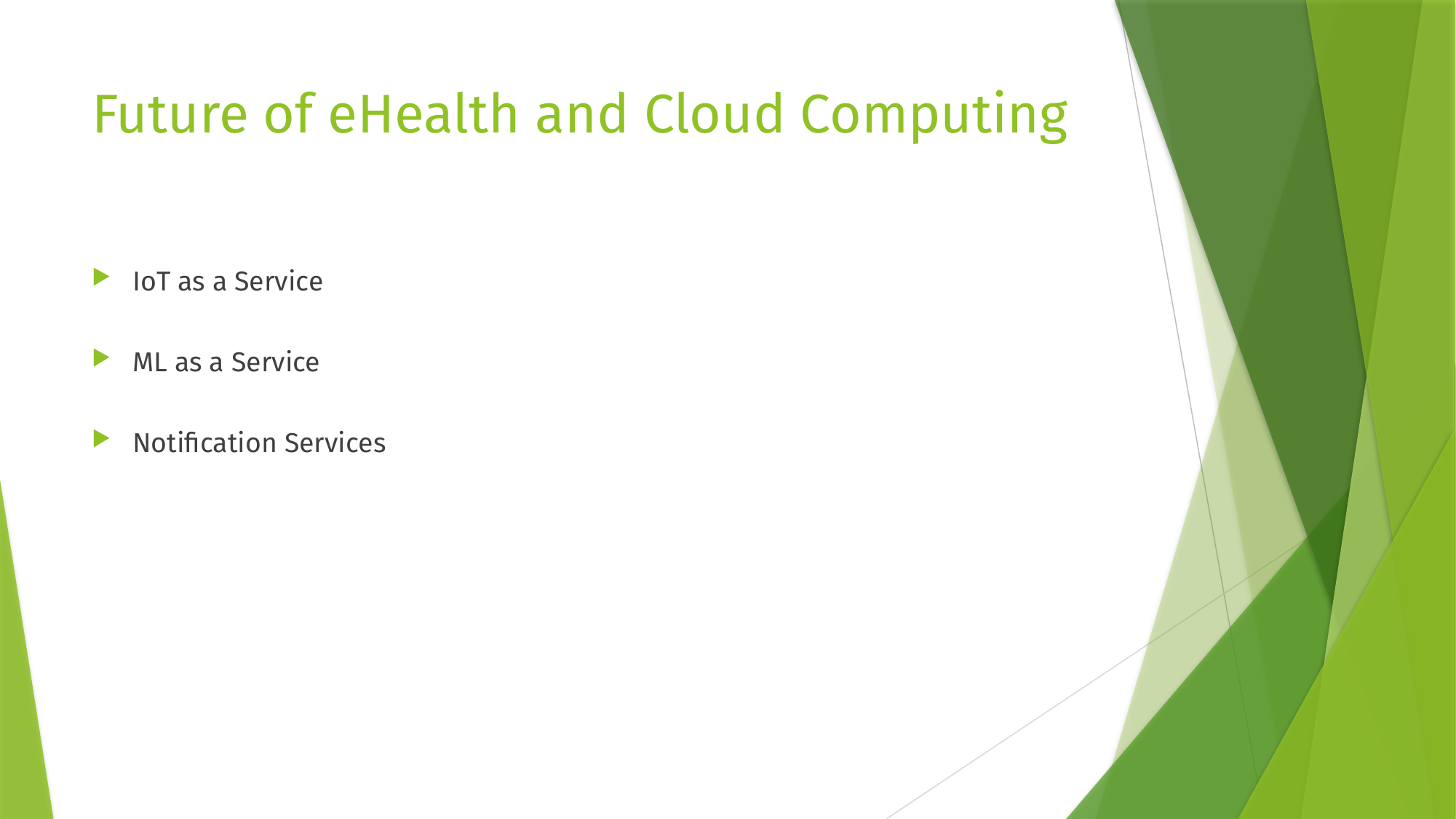

# Future of eHealth and Cloud Computing
IoT as a Service
ML as a Service
Notification Services